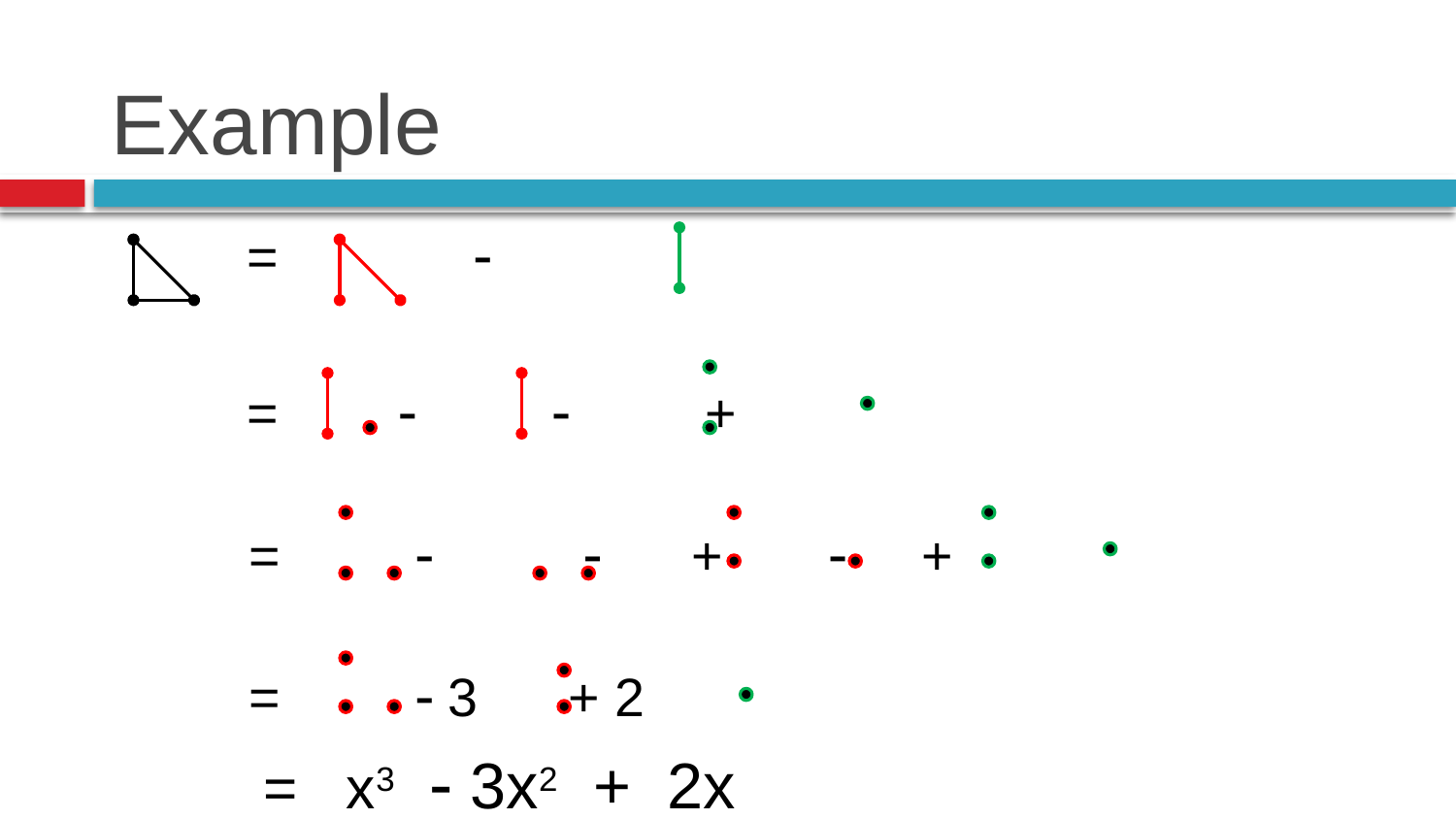

# Example
         =             −

         =        −         −         +
      =         −          −      +       −     +
      =         − 3      + 2

      =   x3  − 3x2  +  2x